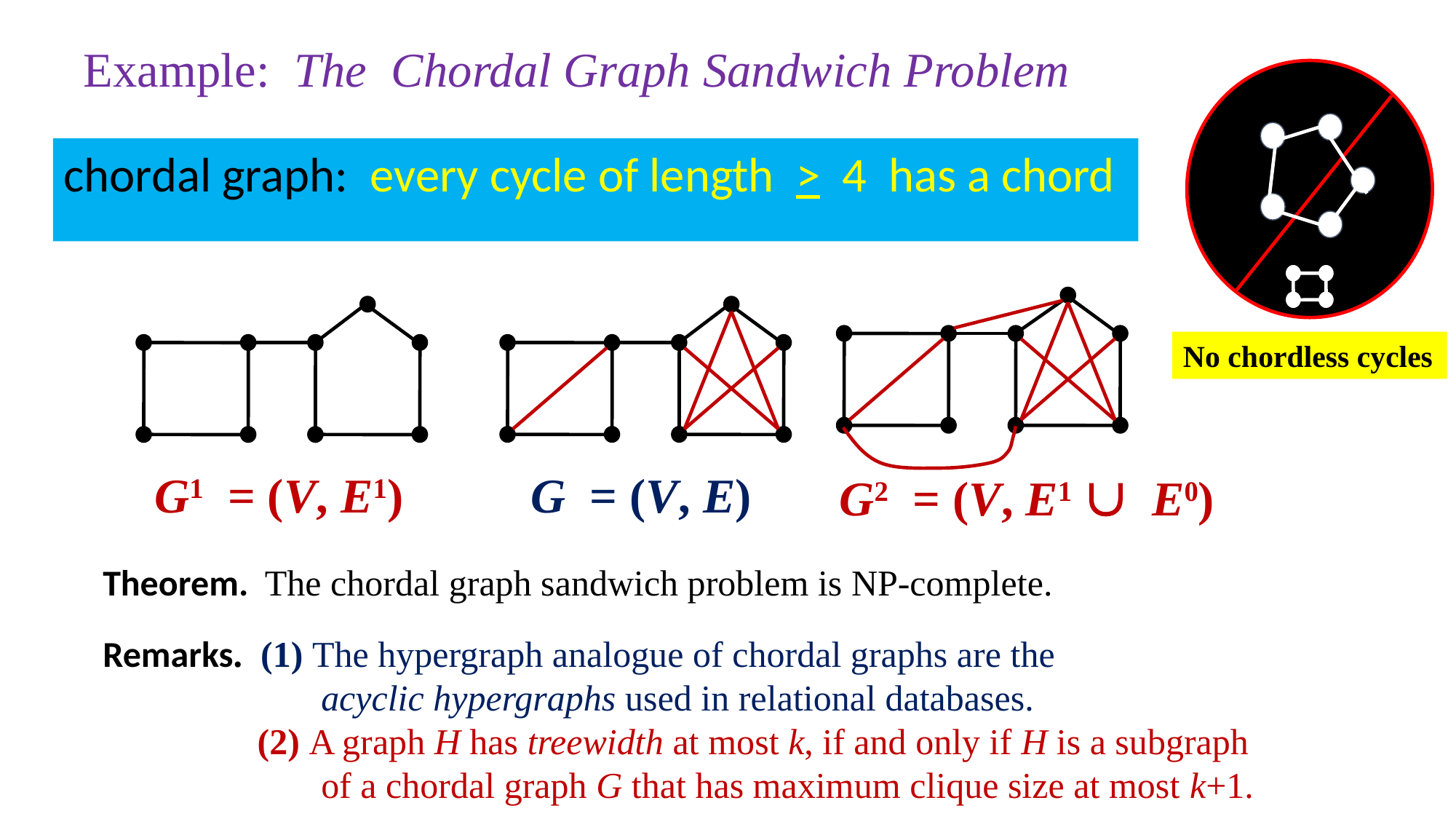

Example:  The  Chordal Graph Sandwich Problem

chordal graph:  every cycle of length  >  4  has a chord

No chordless cycles
G2  = (V, E1 ∪  E0)
G1  = (V, E1)
G  = (V, E)
Theorem.  The chordal graph sandwich problem is NP-complete.
Remarks.  (1) The hypergraph analogue of chordal graphs are the
		acyclic hypergraphs used in relational databases.
	     (2) A graph H has treewidth at most k, if and only if H is a subgraph
		of a chordal graph G that has maximum clique size at most k+1.